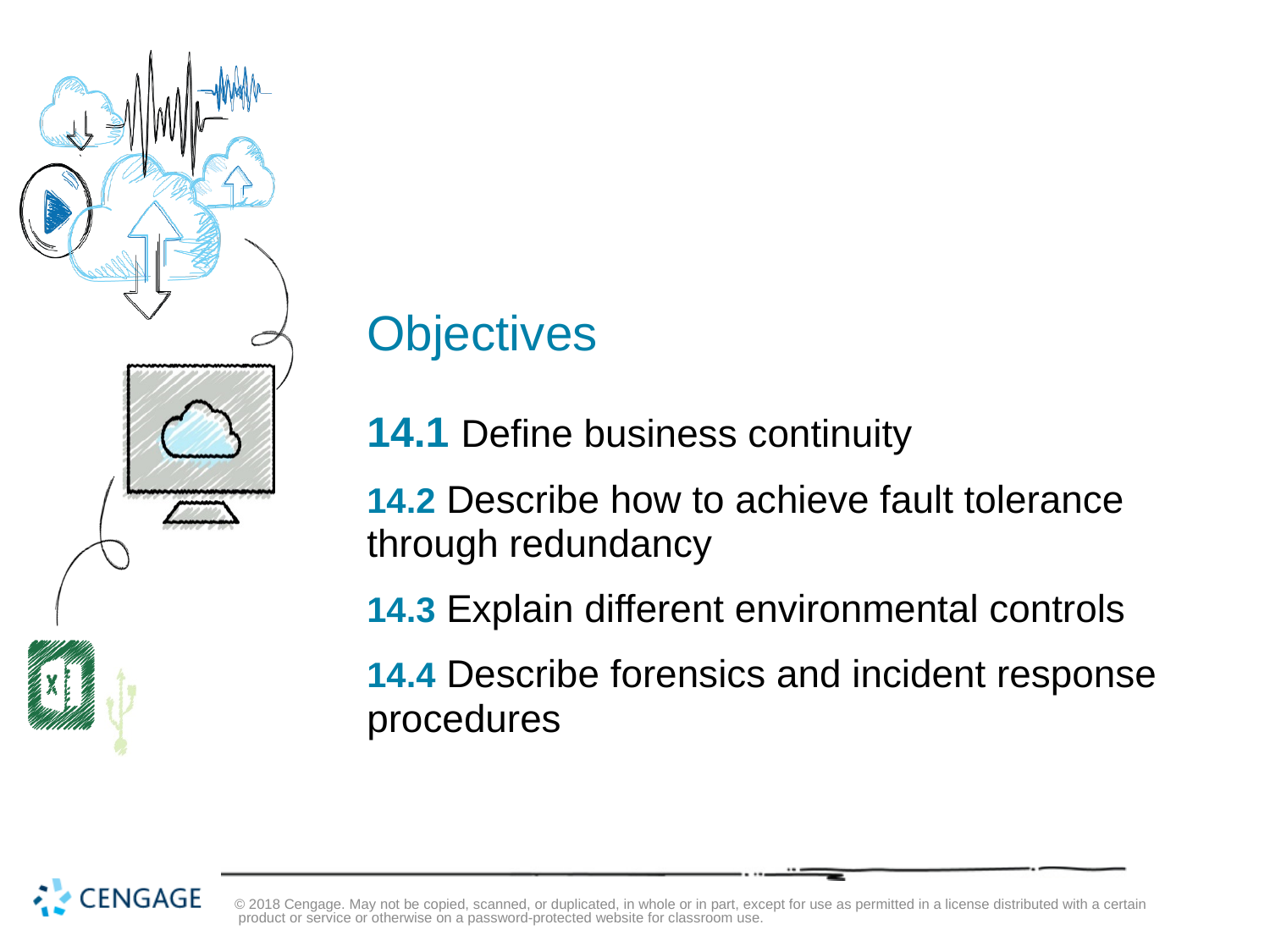

# Objectives
14.1 Define business continuity
14.2 Describe how to achieve fault tolerance through redundancy
14.3 Explain different environmental controls
14.4 Describe forensics and incident response procedures
© 2018 Cengage. May not be copied, scanned, or duplicated, in whole or in part, except for use as permitted in a license distributed with a certain product or service or otherwise on a password-protected website for classroom use.